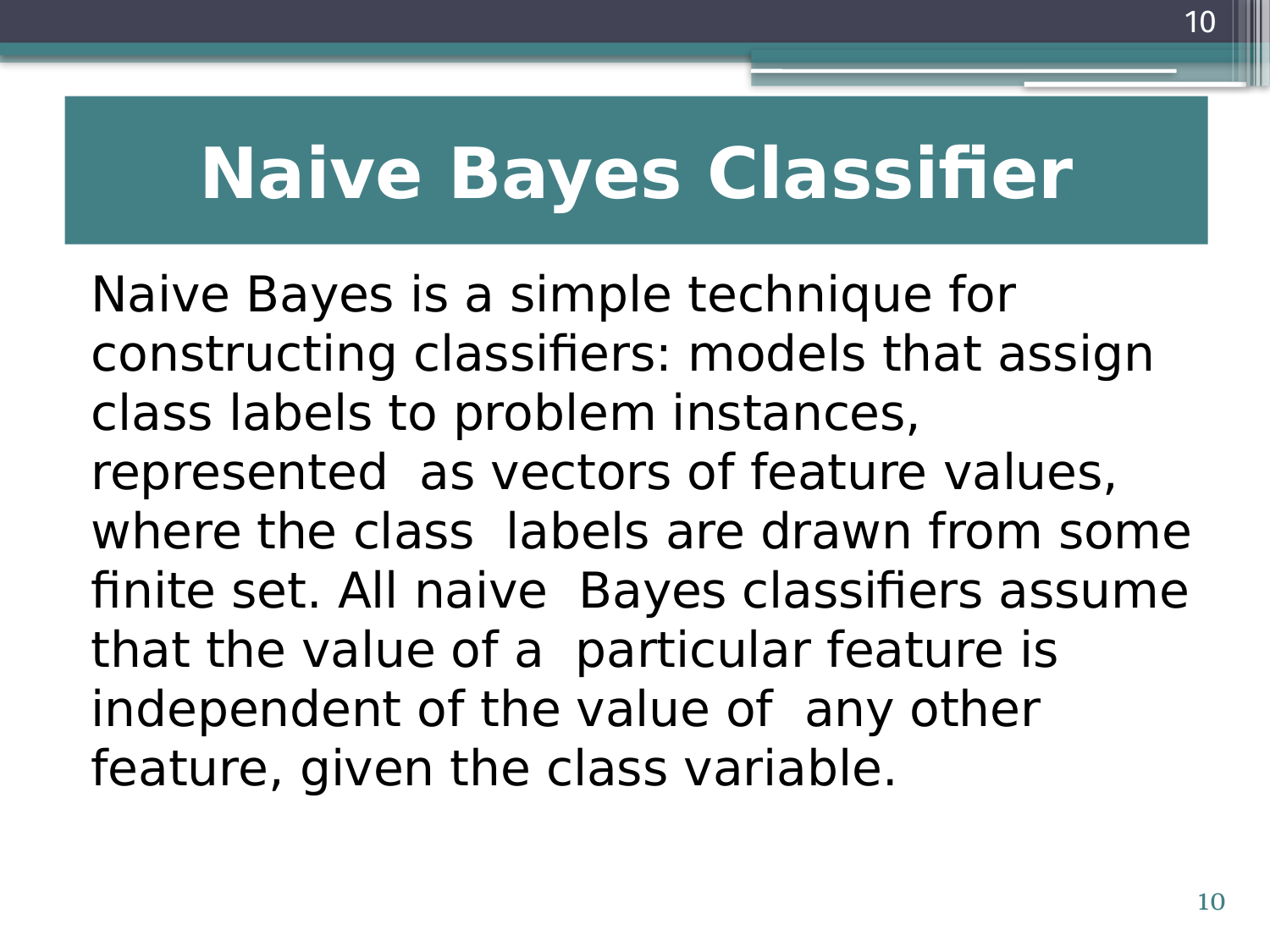

# Naive Bayes Classifier
Naive Bayes is a simple technique for  constructing classifiers: models that assign  class labels to problem instances, represented  as vectors of feature values, where the class  labels are drawn from some finite set. All naive  Bayes classifiers assume that the value of a  particular feature is independent of the value of  any other feature, given the class variable.
10